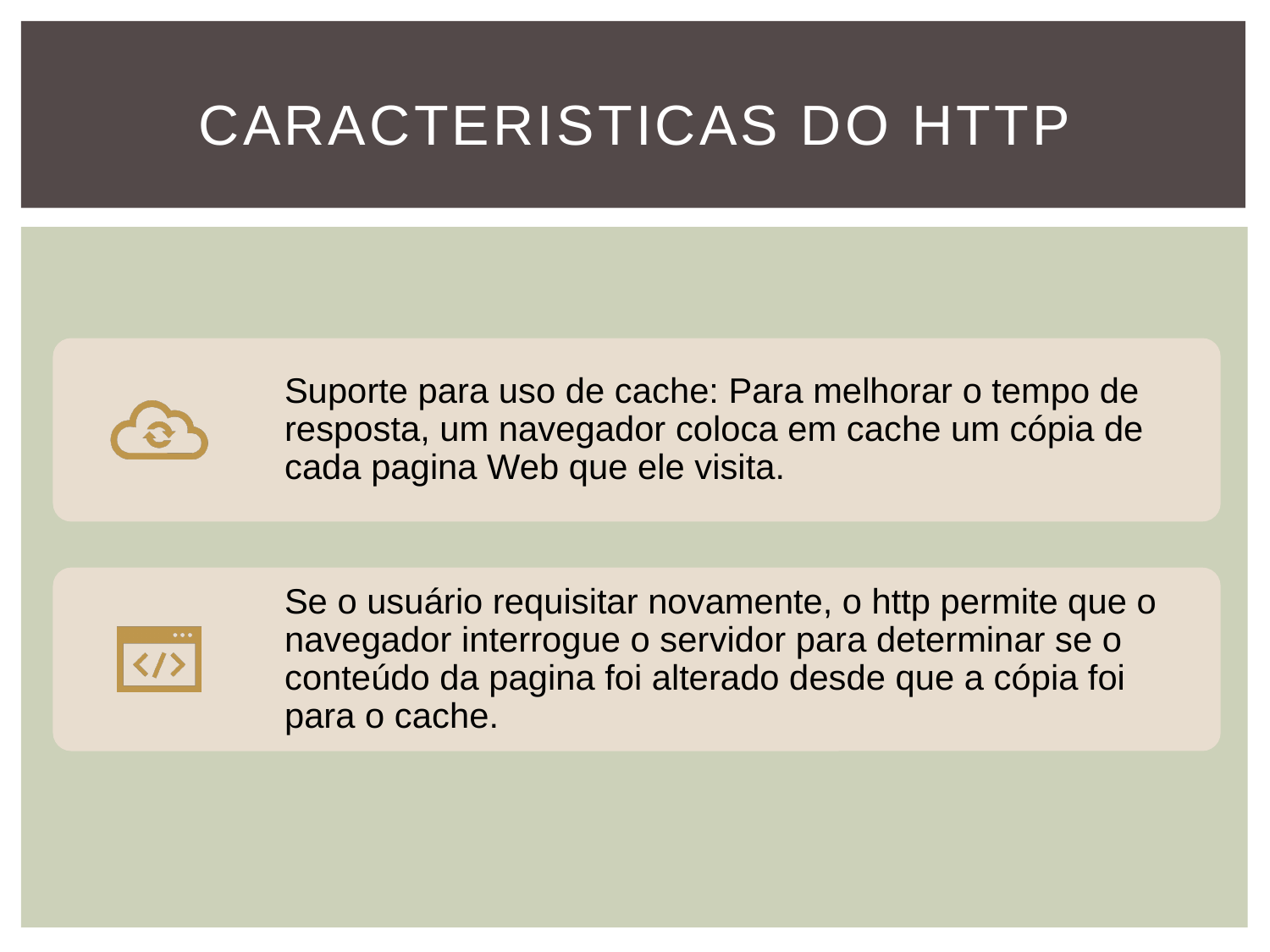

# CARACTERISTICAS DO HTTP
Suporte para uso de cache: Para melhorar o tempo de resposta, um navegador coloca em cache um cópia de cada pagina Web que ele visita.
Se o usuário requisitar novamente, o http permite que o navegador interrogue o servidor para determinar se o conteúdo da pagina foi alterado desde que a cópia foi para o cache.